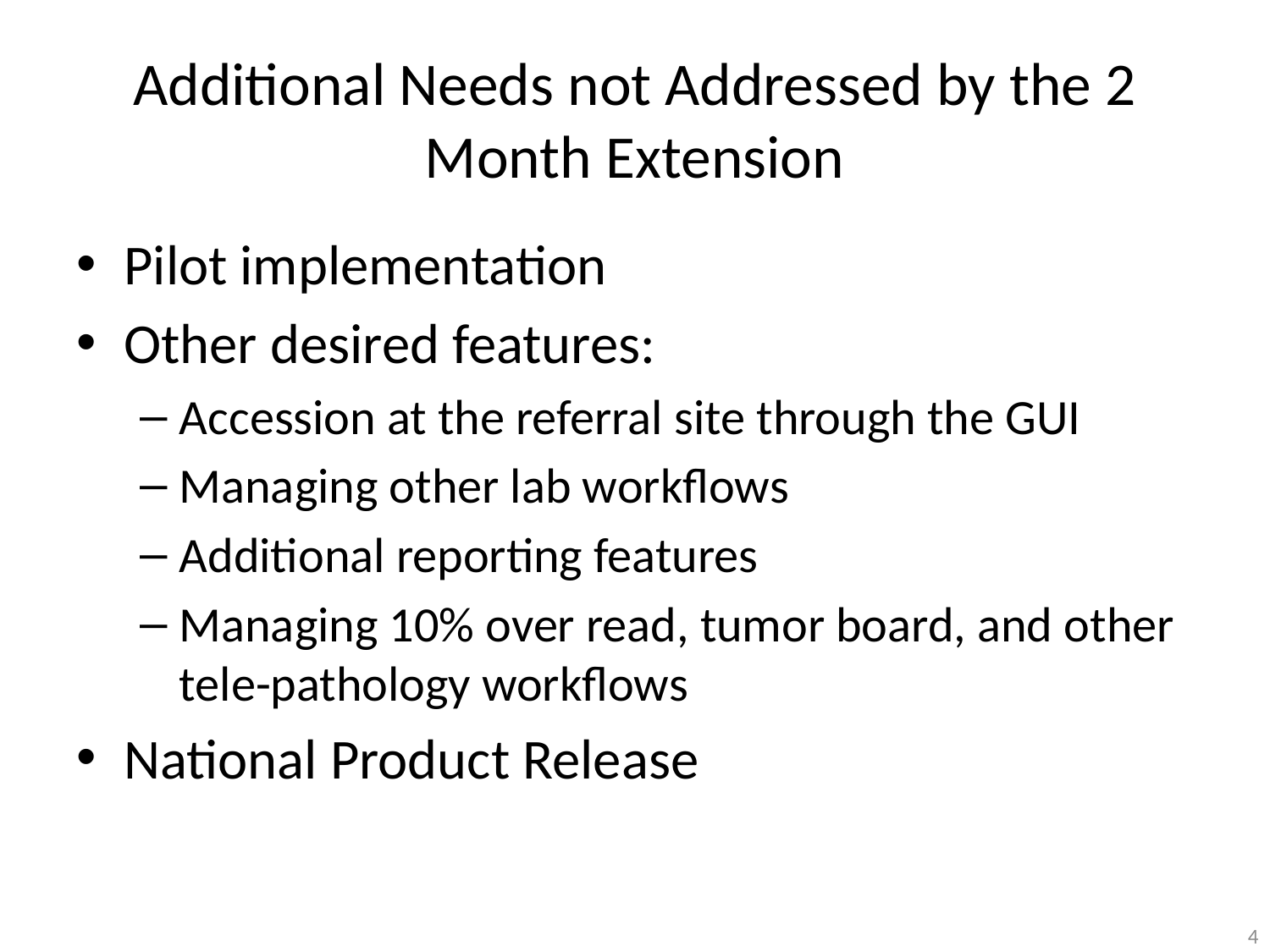

# Additional Needs not Addressed by the 2 Month Extension
Pilot implementation
Other desired features:
Accession at the referral site through the GUI
Managing other lab workflows
Additional reporting features
Managing 10% over read, tumor board, and other tele-pathology workflows
National Product Release
4